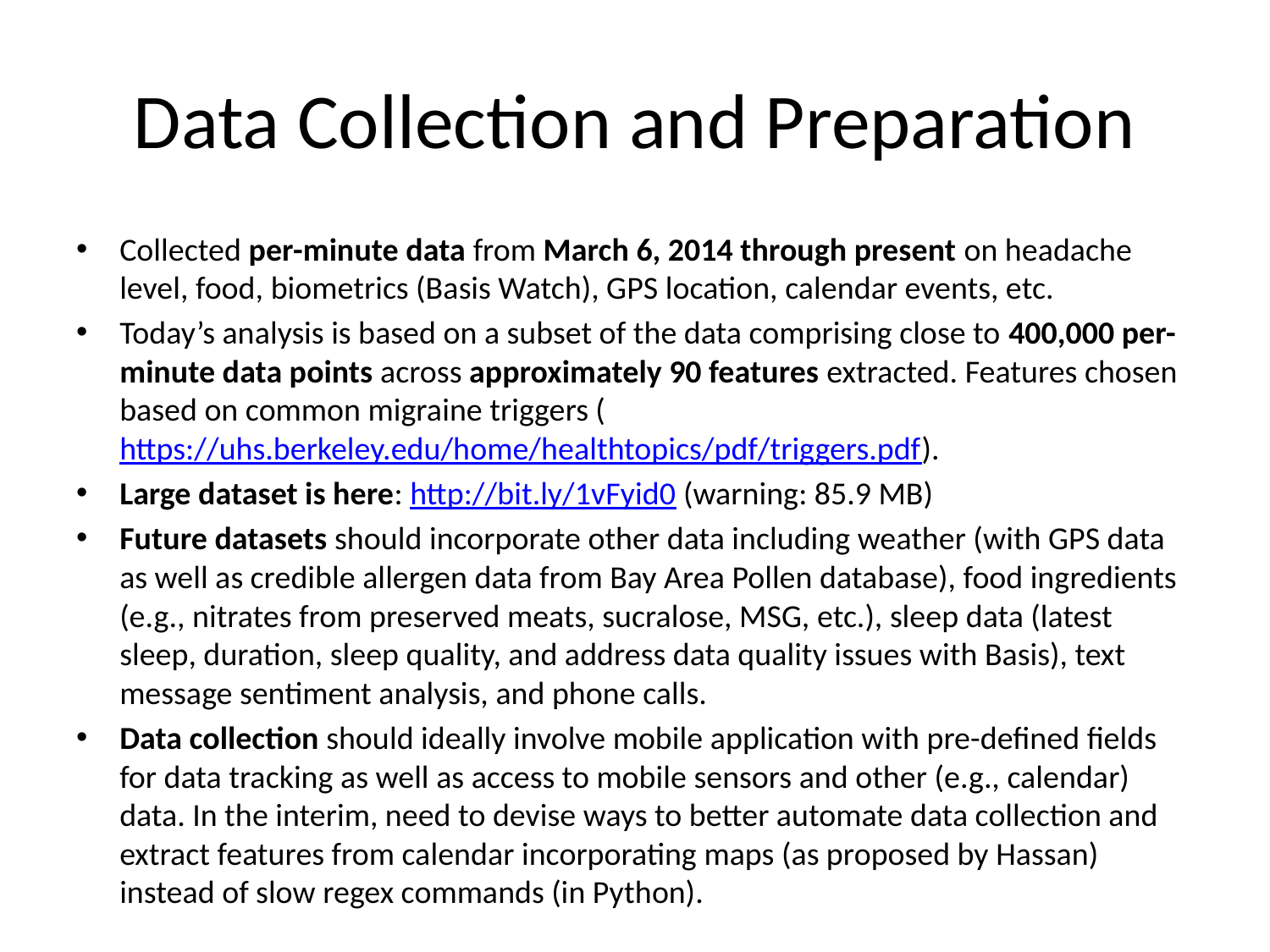

# Data Collection and Preparation
Collected per-minute data from March 6, 2014 through present on headache level, food, biometrics (Basis Watch), GPS location, calendar events, etc.
Today’s analysis is based on a subset of the data comprising close to 400,000 per-minute data points across approximately 90 features extracted. Features chosen based on common migraine triggers (https://uhs.berkeley.edu/home/healthtopics/pdf/triggers.pdf).
Large dataset is here: http://bit.ly/1vFyid0 (warning: 85.9 MB)
Future datasets should incorporate other data including weather (with GPS data as well as credible allergen data from Bay Area Pollen database), food ingredients (e.g., nitrates from preserved meats, sucralose, MSG, etc.), sleep data (latest sleep, duration, sleep quality, and address data quality issues with Basis), text message sentiment analysis, and phone calls.
Data collection should ideally involve mobile application with pre-defined fields for data tracking as well as access to mobile sensors and other (e.g., calendar) data. In the interim, need to devise ways to better automate data collection and extract features from calendar incorporating maps (as proposed by Hassan) instead of slow regex commands (in Python).